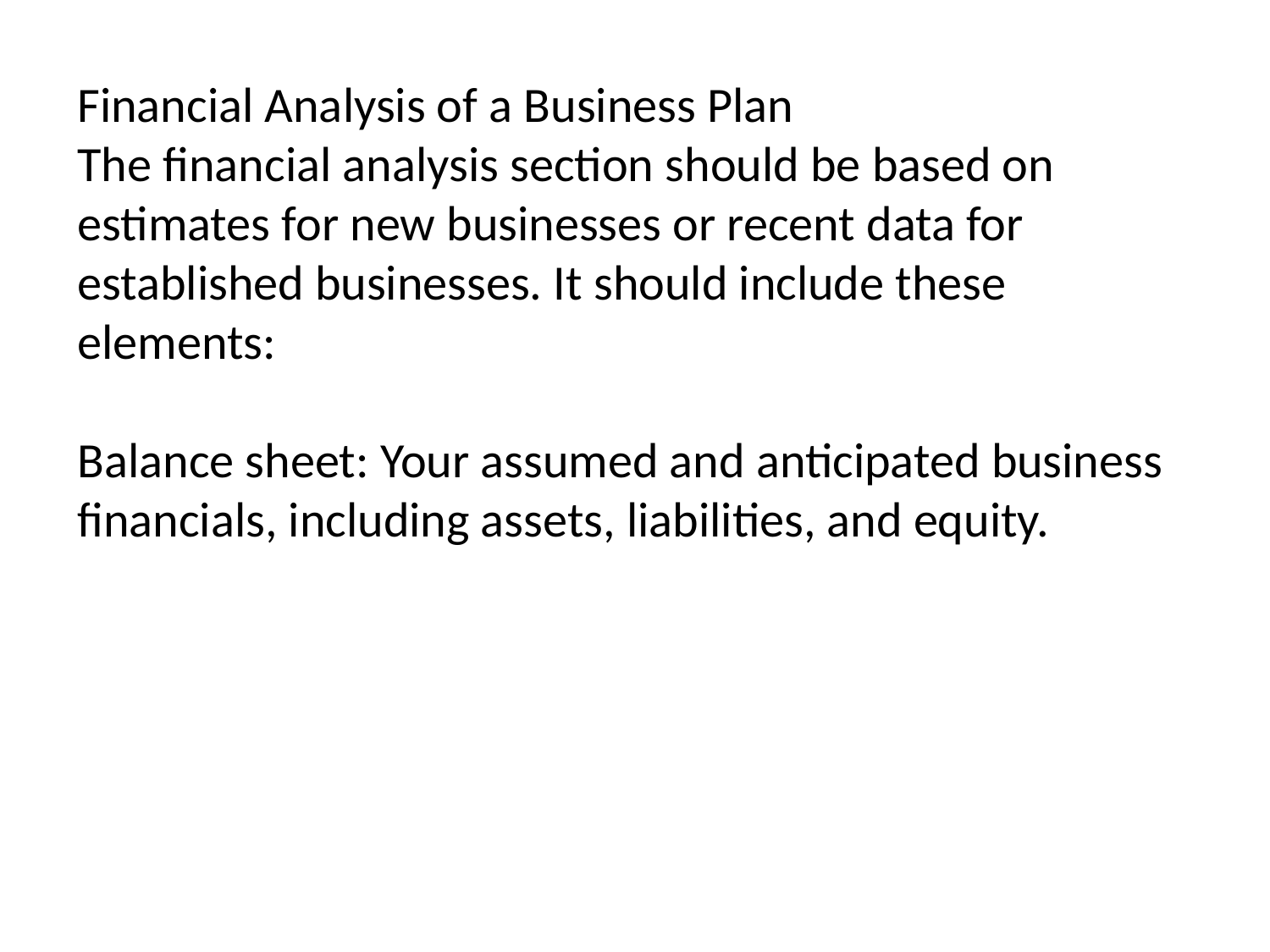

Financial Analysis of a Business Plan
The financial analysis section should be based on estimates for new businesses or recent data for established businesses. It should include these elements:

Balance sheet: Your assumed and anticipated business financials, including assets, liabilities, and equity.